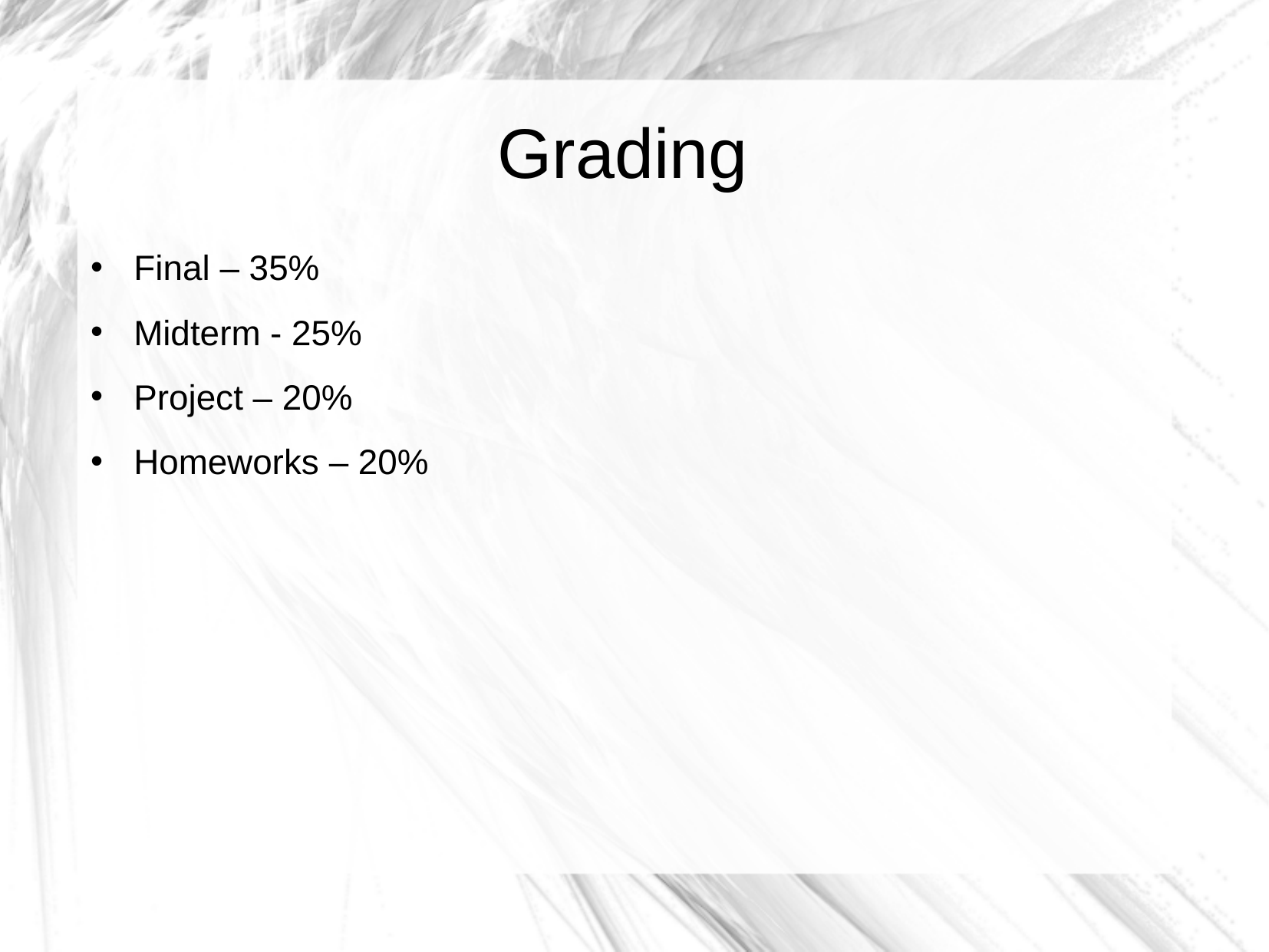

Grading
Final – 35%
Midterm - 25%
Project – 20%
Homeworks – 20%